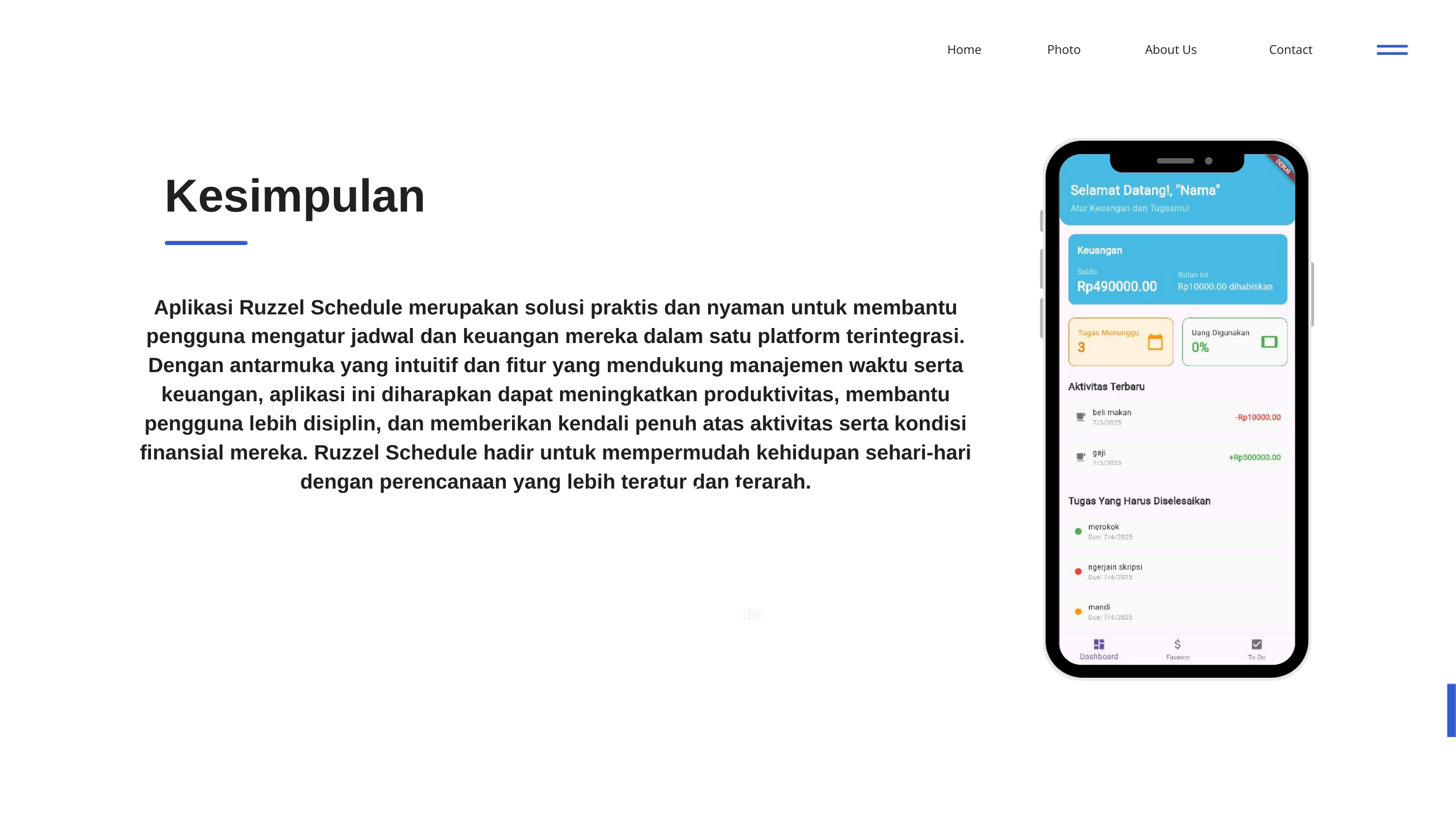

Home
Photo
About Us
Contact

Kesimpulan

Aplikasi Ruzzel Schedule merupakan solusi praktis dan nyaman untuk membantu pengguna mengatur jadwal dan keuangan mereka dalam satu platform terintegrasi. Dengan antarmuka yang intuitif dan fitur yang mendukung manajemen waktu serta keuangan, aplikasi ini diharapkan dapat meningkatkan produktivitas, membantu pengguna lebih disiplin, dan memberikan kendali penuh atas aktivitas serta kondisi finansial mereka. Ruzzel Schedule hadir untuk mempermudah kehidupan sehari-hari dengan perencanaan yang lebih teratur dan terarah.

Service 02
Lorem ipsum dolor sit amet, consectetur adipiscing elit, sed do eiusmod tempor incididunt ut labore et dolore magna aliqua. Ut enim ad minim veniam
Learn More